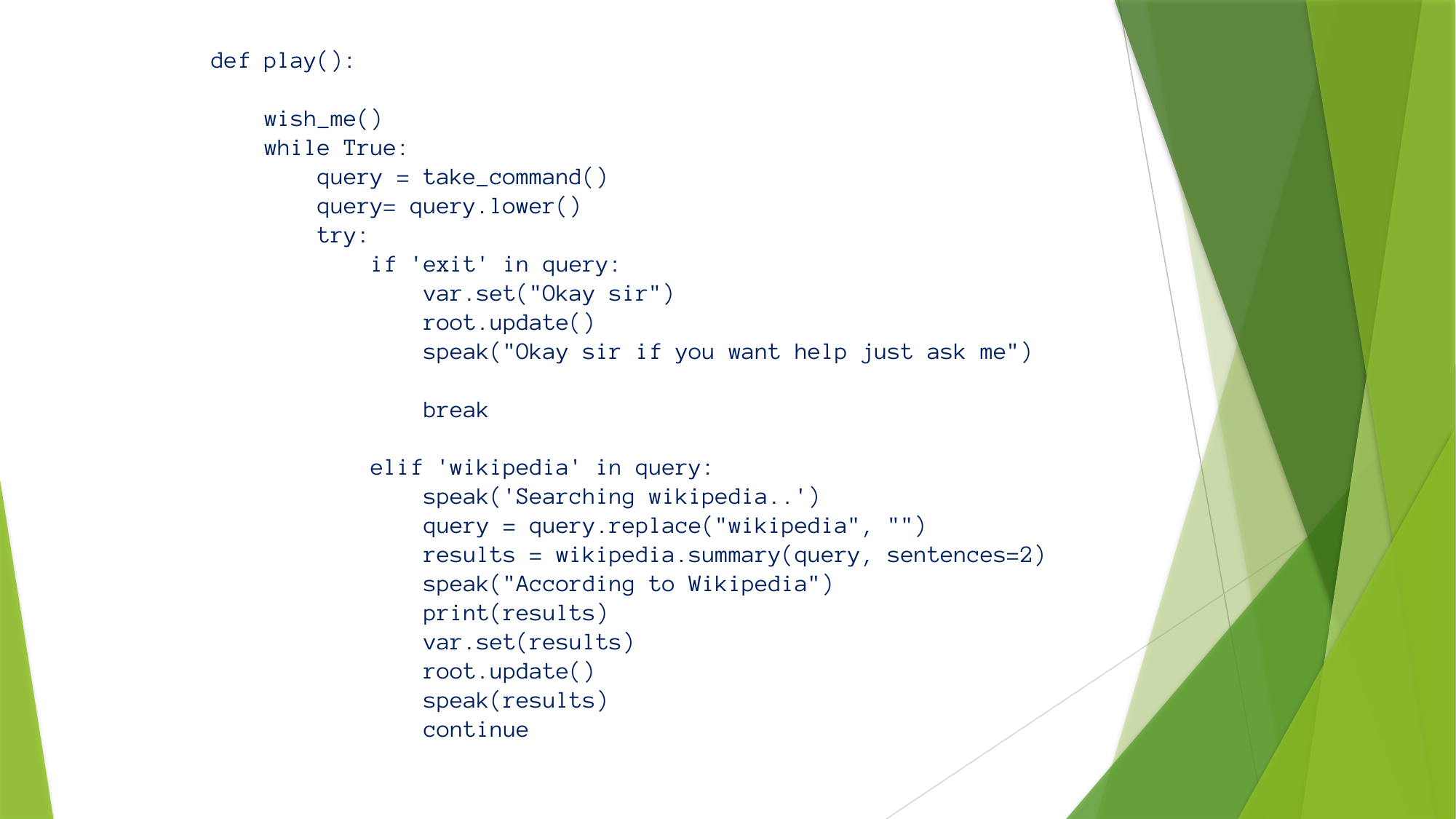

def play():

    wish_me()
    while True:
        query = take_command()
        query= query.lower()
        try:
            if 'exit' in query:
                var.set("Okay sir")
                root.update()
                speak("Okay sir if you want help just ask me")

                break

            elif 'wikipedia' in query:
                speak('Searching wikipedia..')
                query = query.replace("wikipedia", "")
                results = wikipedia.summary(query, sentences=2)
                speak("According to Wikipedia")
                print(results)
                var.set(results)
                root.update()
                speak(results)
                continue